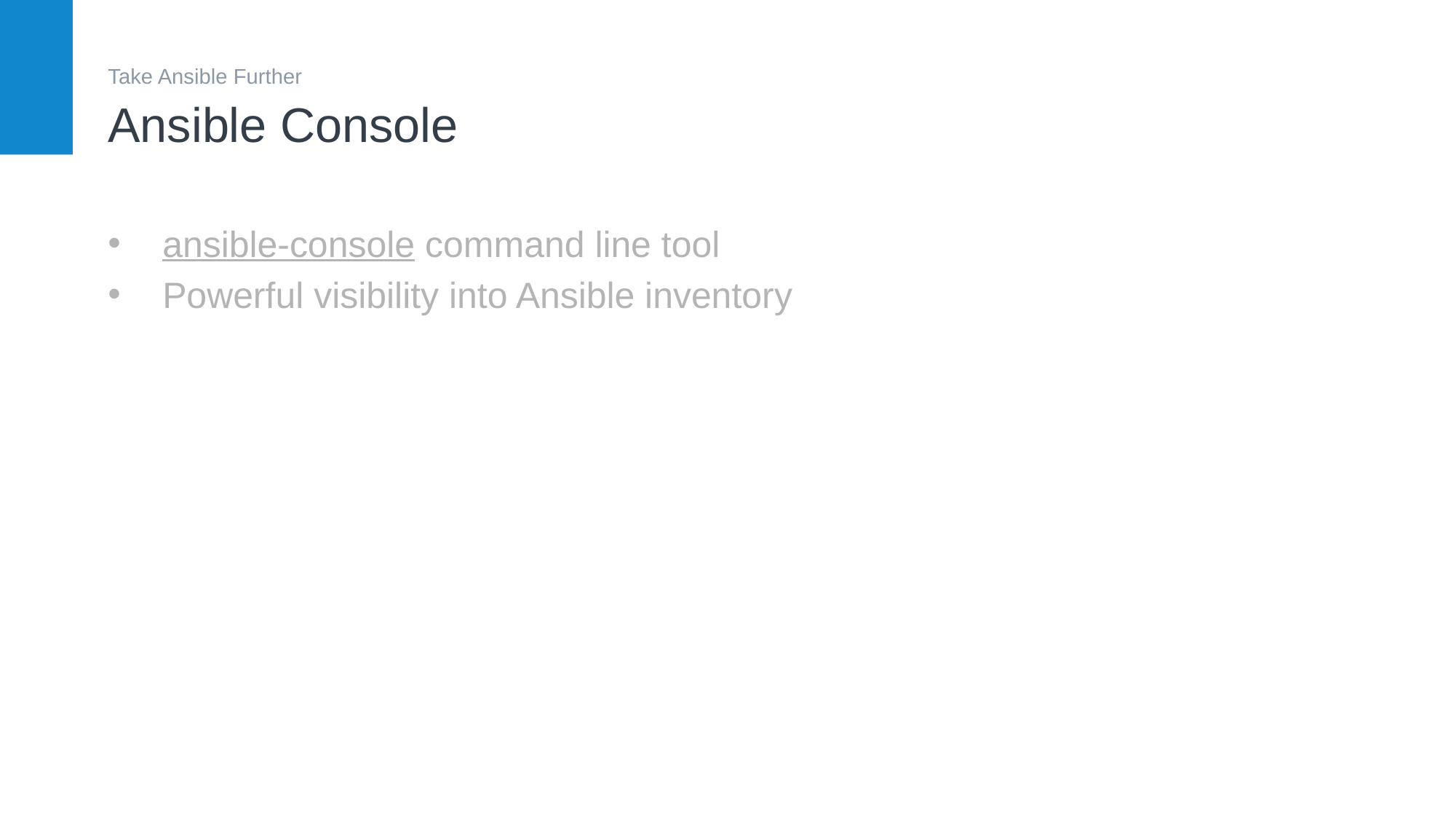

# Ansible Console
Take Ansible Further
ansible-console command line tool
Powerful visibility into Ansible inventory